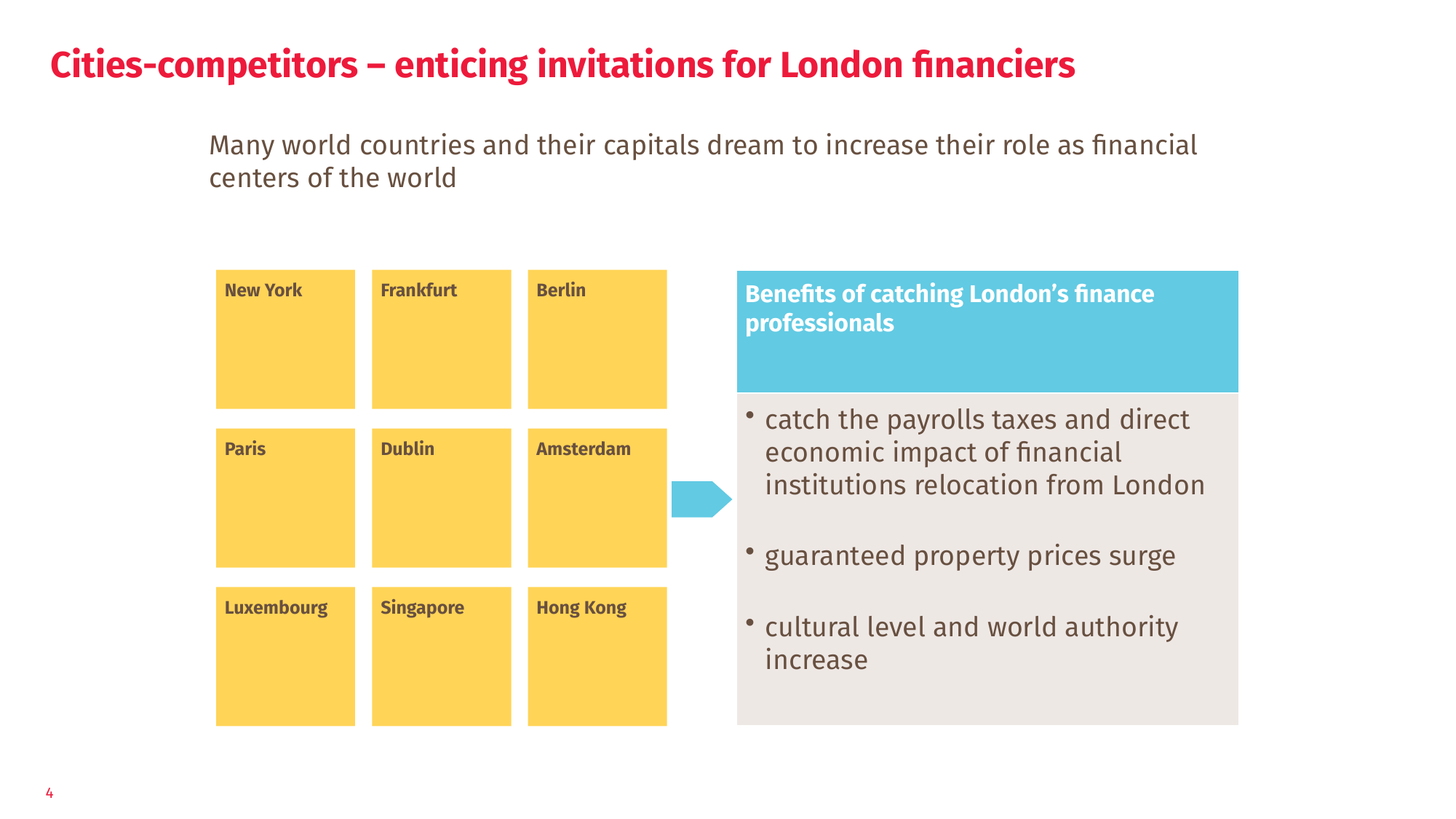

# Cities-competitors – enticing invitations for London financiers
Many world countries and their capitals dream to increase their role as financial centers of the world

Benefits of catching London’s finance professionals
New York
Frankfurt
Berlin
catch the payrolls taxes and direct economic impact of financial institutions relocation from London

guaranteed property prices surge

cultural level and world authority increase
Paris
Dublin
Amsterdam

Luxembourg
Singapore
Hong Kong